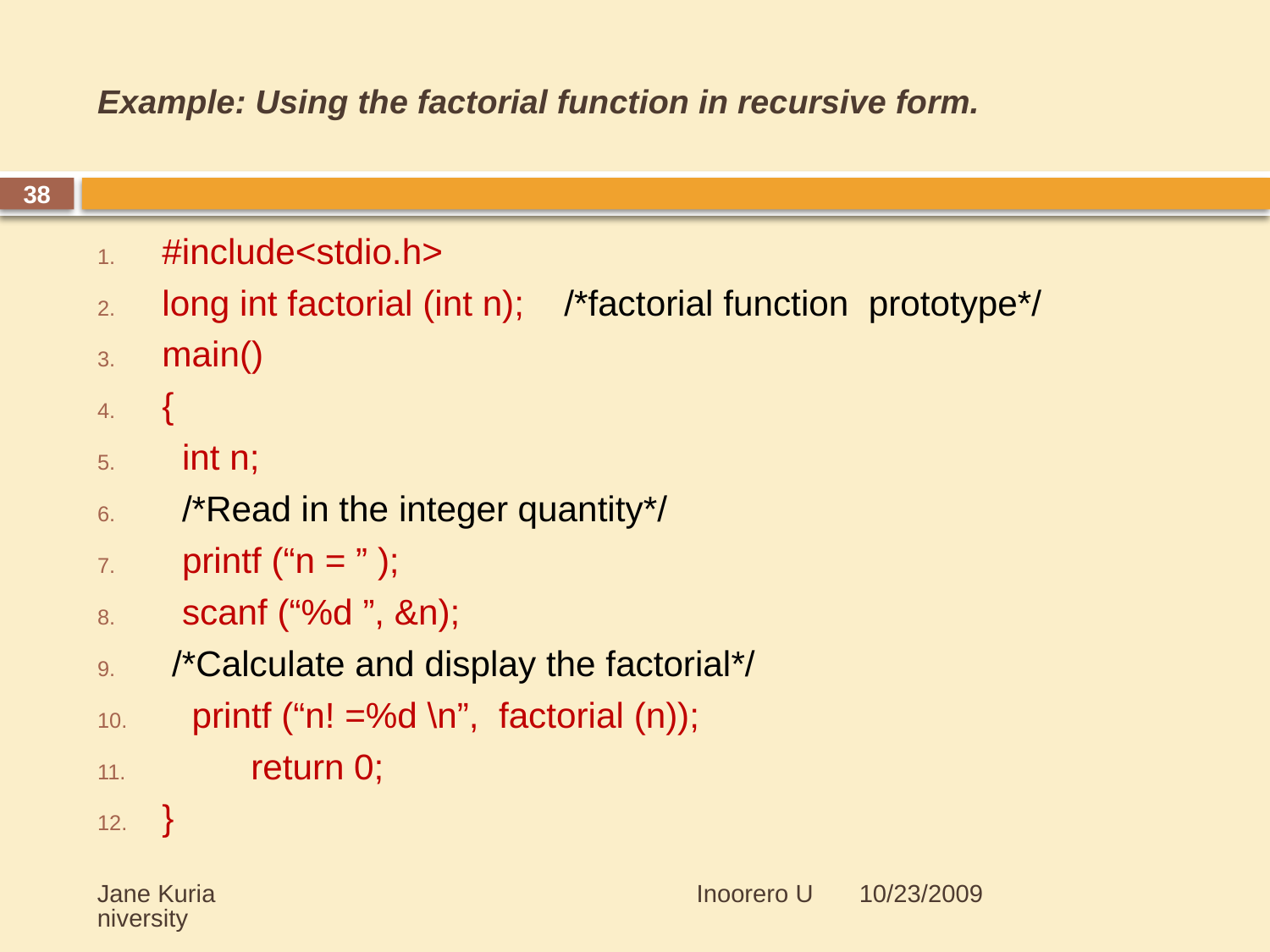

# Example: Using the factorial function in recursive form.
38
#include<stdio.h>
long int factorial (int n);    /*factorial function  prototype*/
main()
{
  int n;
  /*Read in the integer quantity*/
  printf (“n = ” );
  scanf (“%d ”, &n);
 /*Calculate and display the factorial*/
   printf (“n! =%d \n”,  factorial (n));
	return 0;
}

Jane Kuria                                                                     Inoorero University
10/23/2009